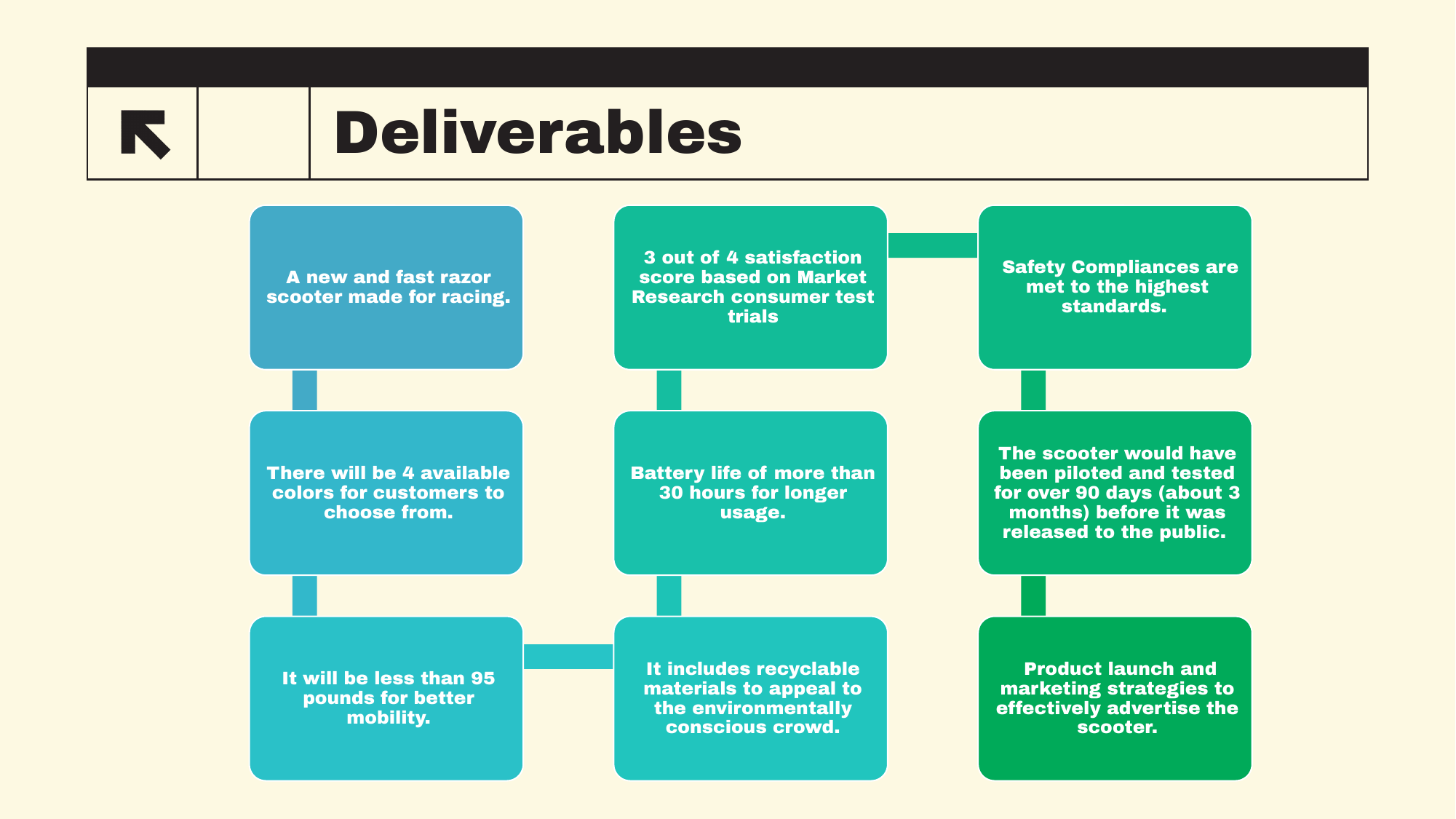

# Deliverables

5
A new and fast razor scooter made for racing.
There will be 4 available colors for customers to choose from.
It will be less than 95 pounds for better mobility.
It includes recyclable materials to appeal to the environmentally conscious crowd.
Battery life of more than 30 hours for longer usage.
3 out of 4 satisfaction score based on Market Research consumer test trials
 Safety Compliances are met to the highest standards.
The scooter would have been piloted and tested for over 90 days (about 3 months) before it was released to the public.
 Product launch and marketing strategies to effectively advertise the scooter.